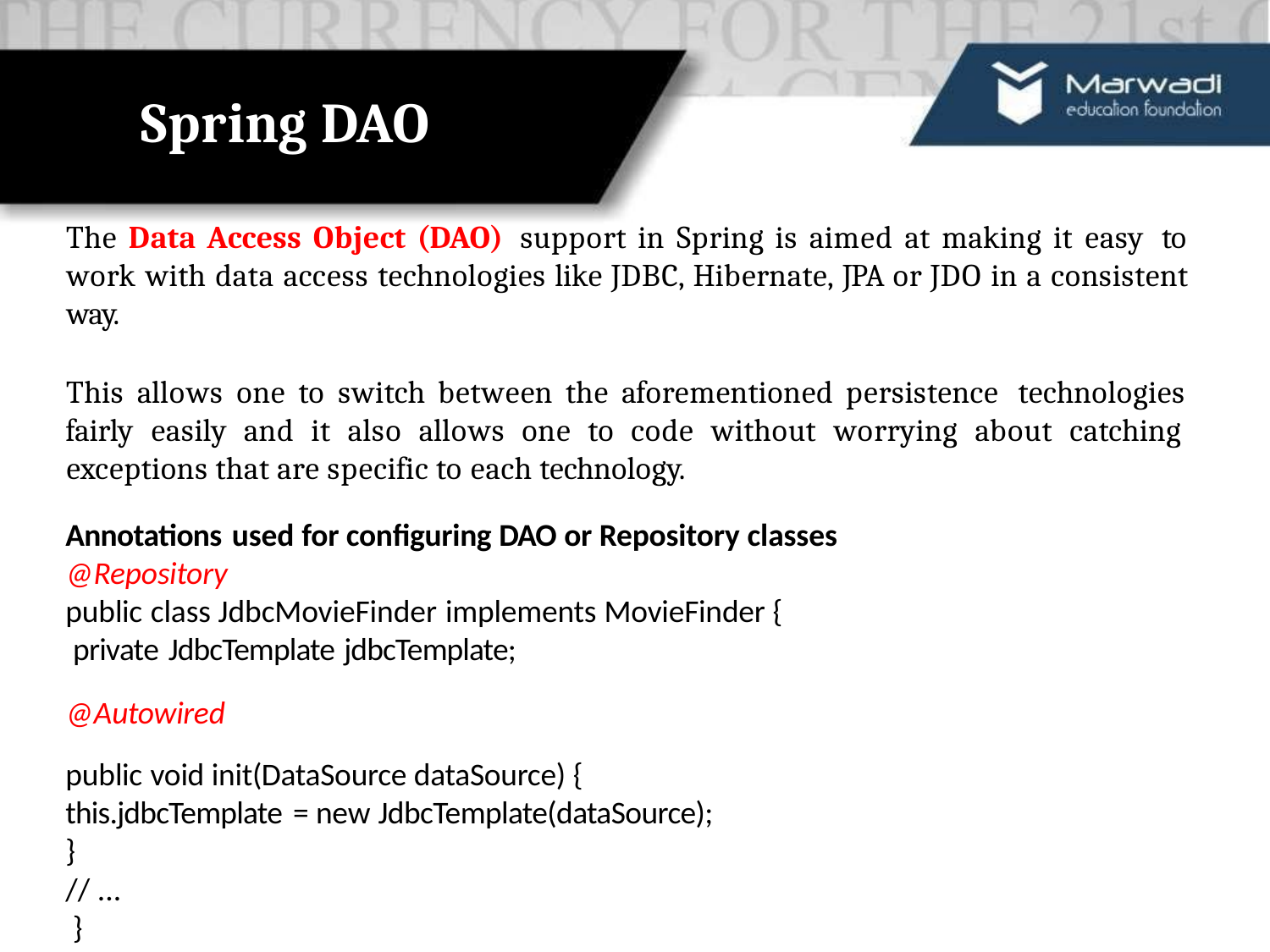

# Spring DAO
The Data Access Object (DAO) support in Spring is aimed at making it easy to  work with data access technologies like JDBC, Hibernate, JPA or JDO in a consistent  way.

This allows one to switch between the aforementioned persistence technologies  fairly easily and it also allows one to code without worrying about catching  exceptions that are specific to each technology.
Annotations used for configuring DAO or Repository classes
@Repository
public class JdbcMovieFinder implements MovieFinder {  private JdbcTemplate jdbcTemplate;
@Autowired
public void init(DataSource dataSource) {
this.jdbcTemplate = new JdbcTemplate(dataSource);
}
// ...
}